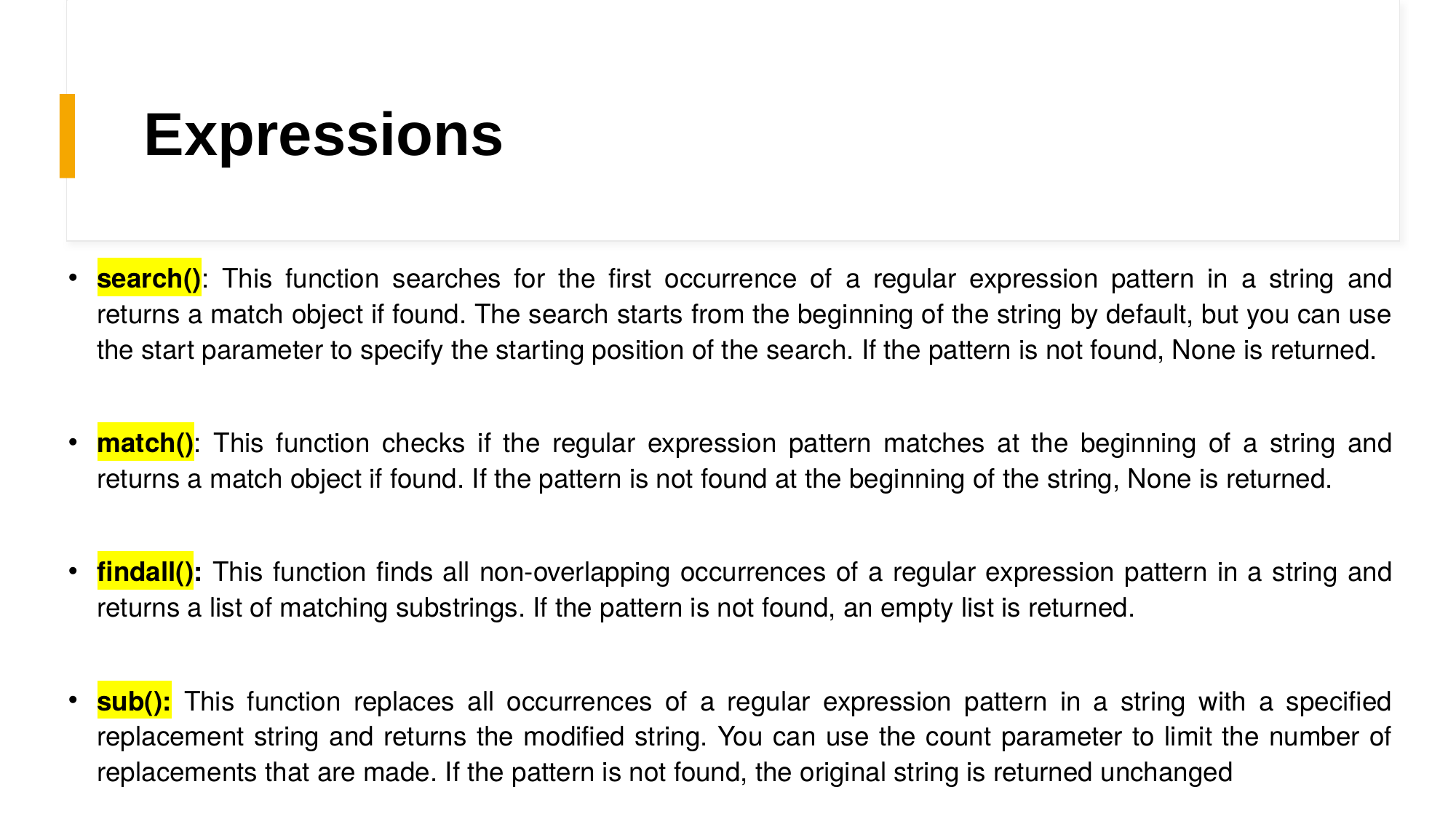

# Expressions
search(): This function searches for the first occurrence of a regular expression pattern in a string and returns a match object if found. The search starts from the beginning of the string by default, but you can use the start parameter to specify the starting position of the search. If the pattern is not found, None is returned.

match(): This function checks if the regular expression pattern matches at the beginning of a string and returns a match object if found. If the pattern is not found at the beginning of the string, None is returned.

findall(): This function finds all non-overlapping occurrences of a regular expression pattern in a string and returns a list of matching substrings. If the pattern is not found, an empty list is returned.

sub(): This function replaces all occurrences of a regular expression pattern in a string with a specified replacement string and returns the modified string. You can use the count parameter to limit the number of replacements that are made. If the pattern is not found, the original string is returned unchanged